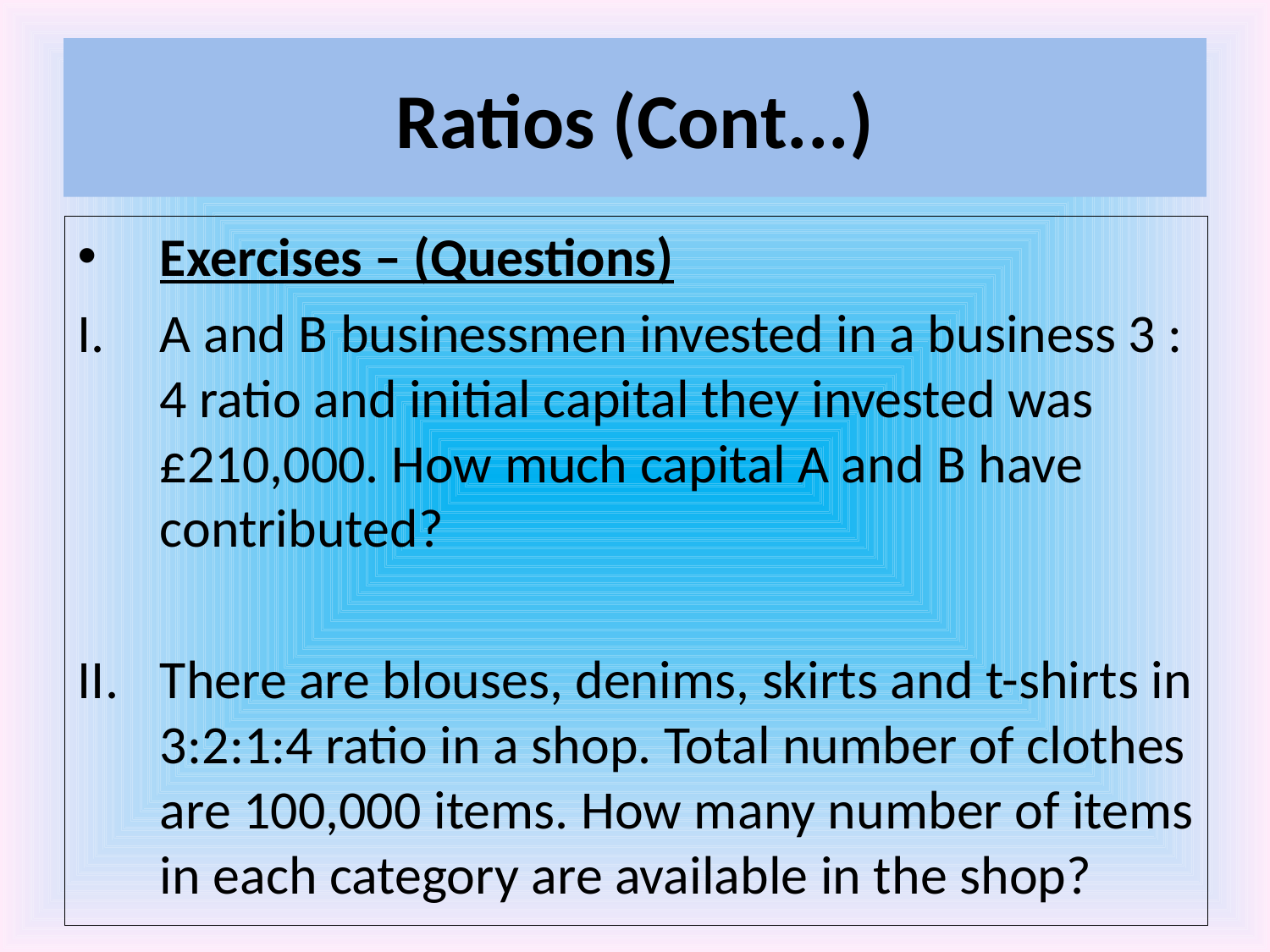

# Ratios (Cont...)

Exercises – (Questions)
A and B businessmen invested in a business 3 : 4 ratio and initial capital they invested was £210,000. How much capital A and B have contributed?

II.	There are blouses, denims, skirts and t-shirts in 3:2:1:4 ratio in a shop. Total number of clothes are 100,000 items. How many number of items in each category are available in the shop?